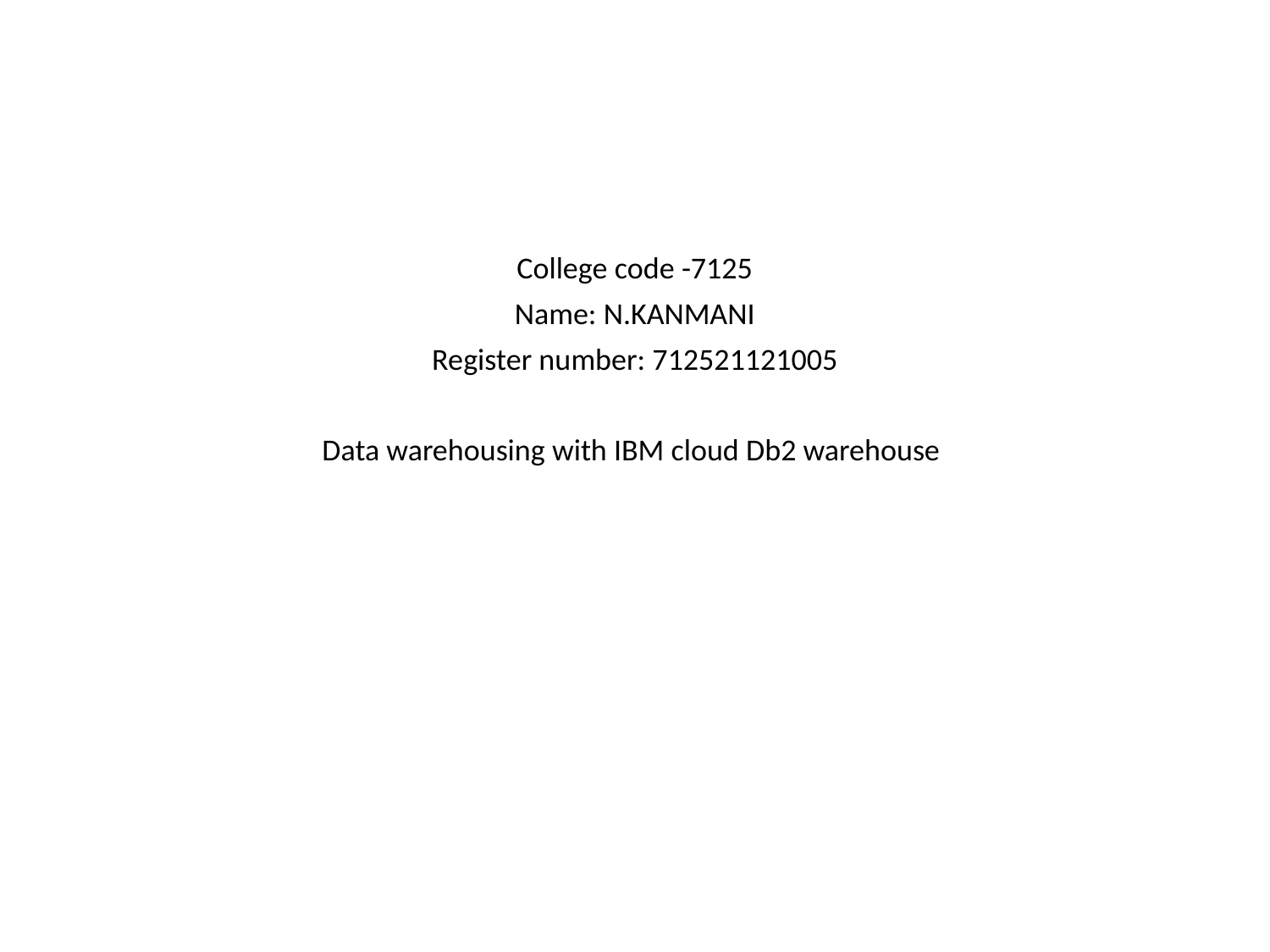

College code -7125
Name: N.KANMANI
Register number: 712521121005

Data warehousing with IBM cloud Db2 warehouse